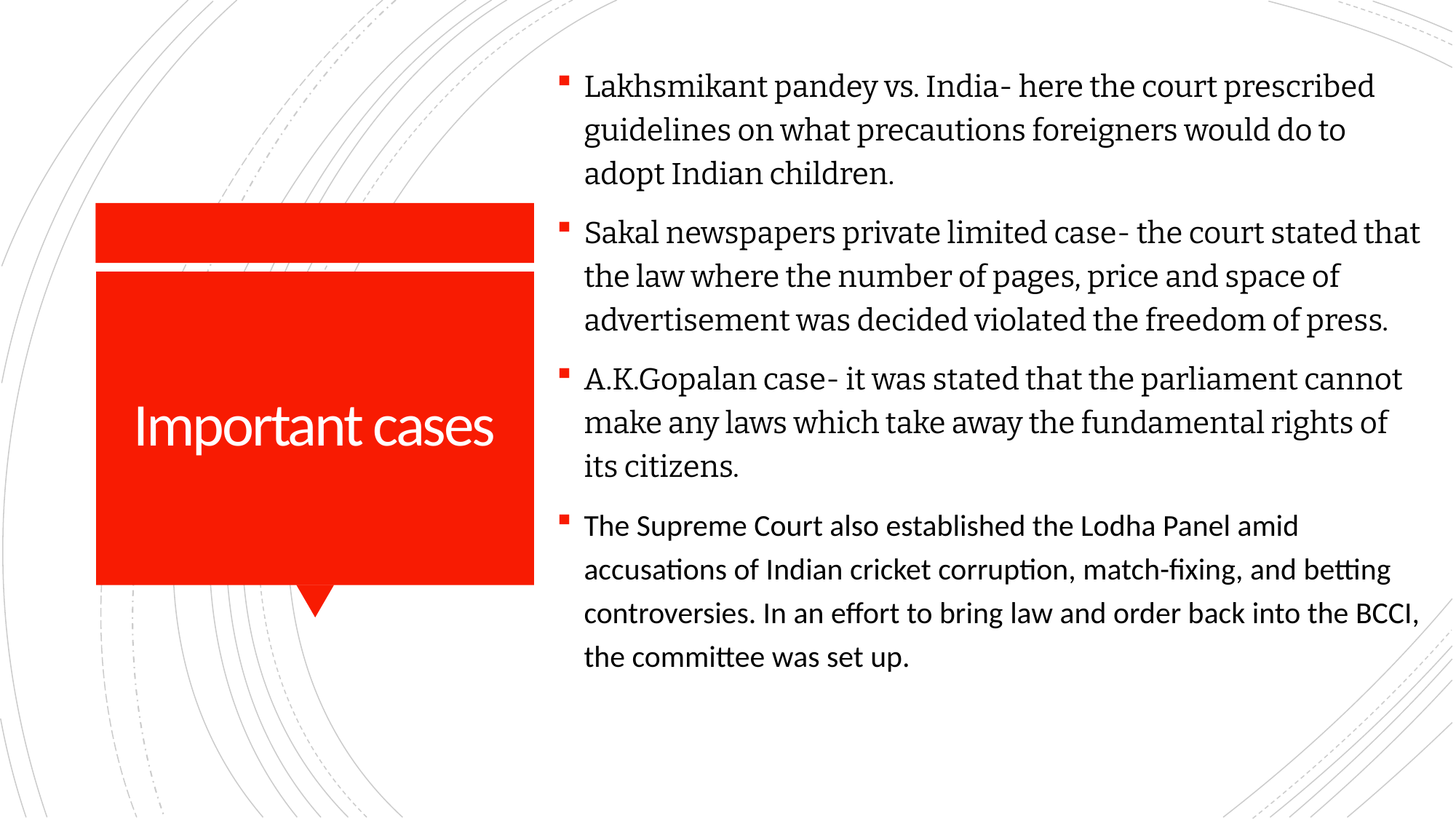

Lakhsmikant pandey vs. India- here the court prescribed guidelines on what precautions foreigners would do to adopt Indian children.
Sakal newspapers private limited case- the court stated that the law where the number of pages, price and space of advertisement was decided violated the freedom of press.
A.K.Gopalan case- it was stated that the parliament cannot make any laws which take away the fundamental rights of its citizens.
The Supreme Court also established the Lodha Panel amid accusations of Indian cricket corruption, match-fixing, and betting controversies. In an effort to bring law and order back into the BCCI, the committee was set up.

# Important cases